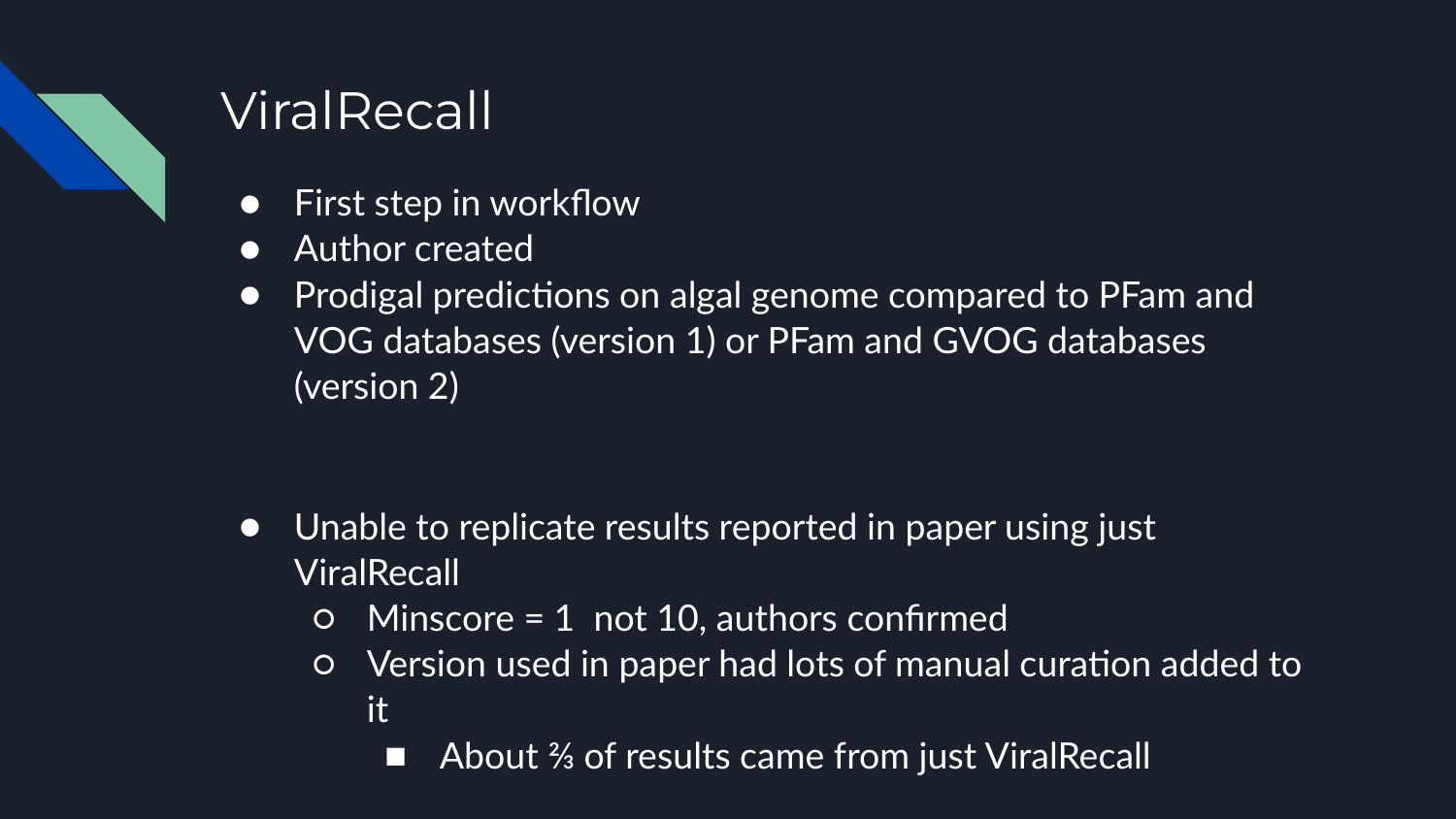

# ViralRecall
First step in workflow
Author created
Prodigal predictions on algal genome compared to PFam and VOG databases (version 1) or PFam and GVOG databases (version 2)

Unable to replicate results reported in paper using just ViralRecall
Minscore = 1  not 10, authors confirmed
Version used in paper had lots of manual curation added to it
About ⅔ of results came from just ViralRecall